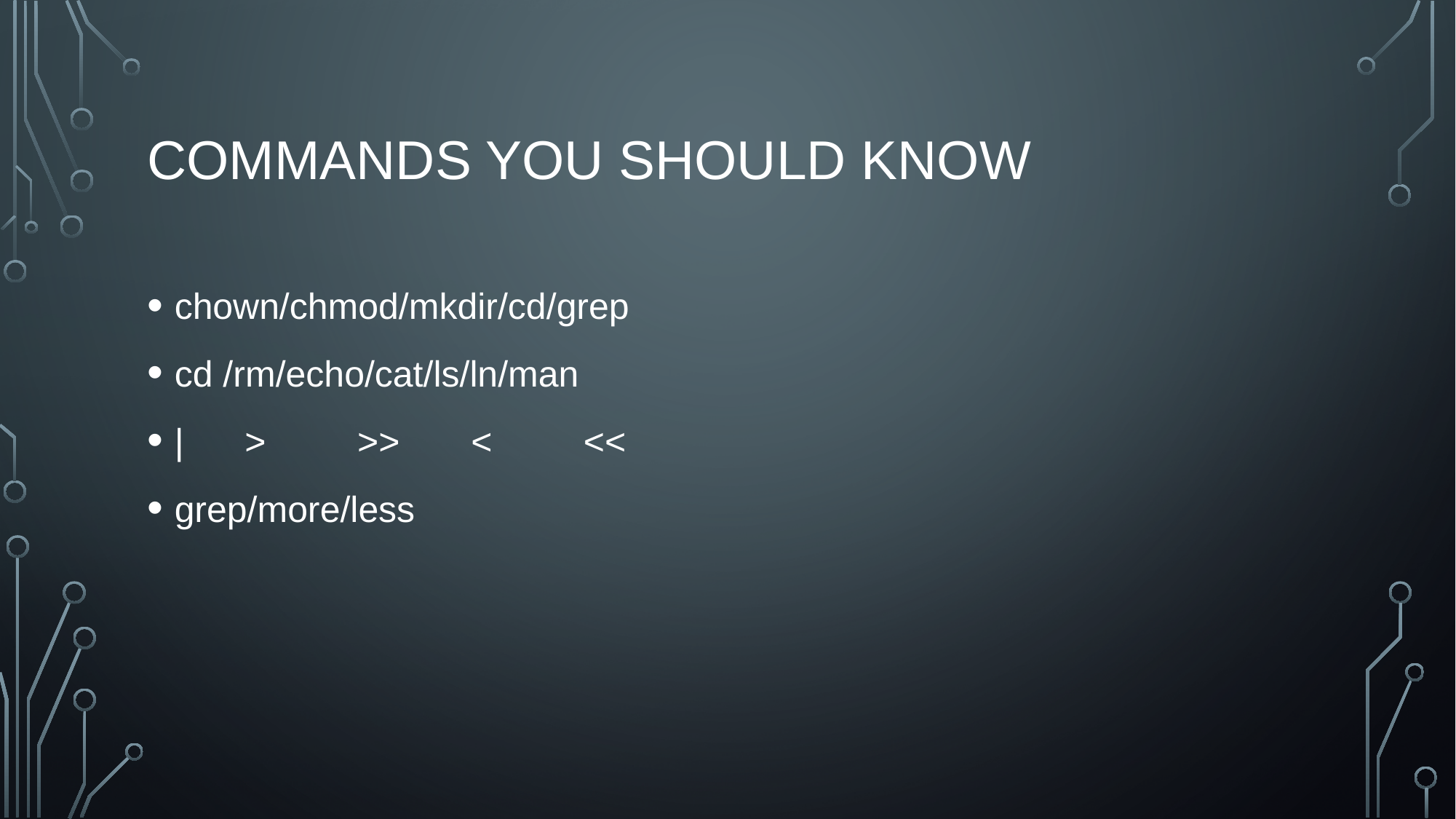

# Commands you should know
chown/chmod/mkdir/cd/grep
cd /rm/echo/cat/ls/ln/man
|      >         >>       <         <<
grep/more/less